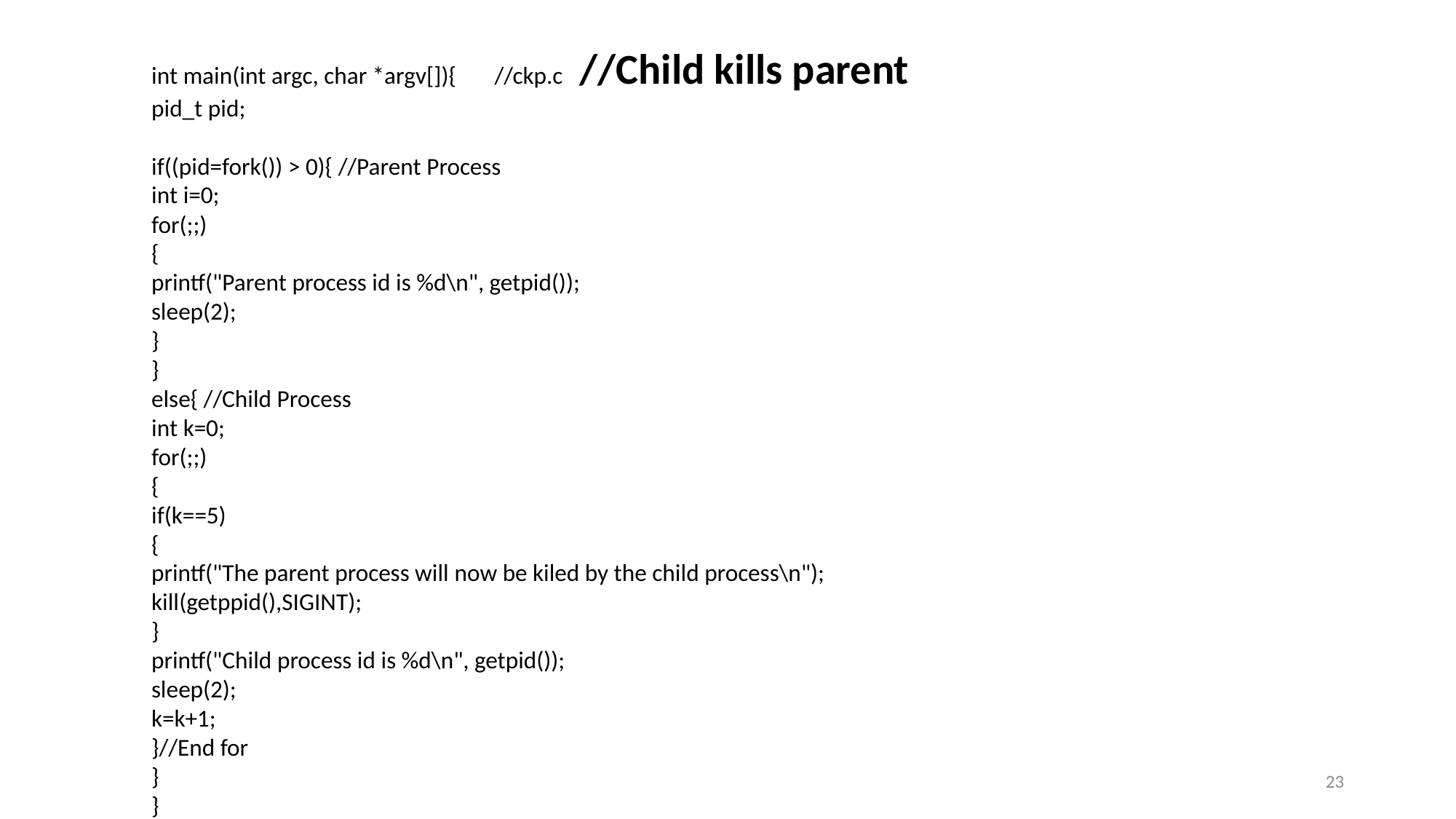

int main(int argc, char *argv[]){       //ckp.c   //Child kills parent
pid_t pid;

if((pid=fork()) > 0){ //Parent Process
int i=0;
for(;;)
{
printf("Parent process id is %d\n", getpid());
sleep(2);
}
}
else{ //Child Process
int k=0;
for(;;)
{
if(k==5)
{
printf("The parent process will now be kiled by the child process\n");
kill(getppid(),SIGINT);
}
printf("Child process id is %d\n", getpid());
sleep(2);
k=k+1;
}//End for
}
}
23